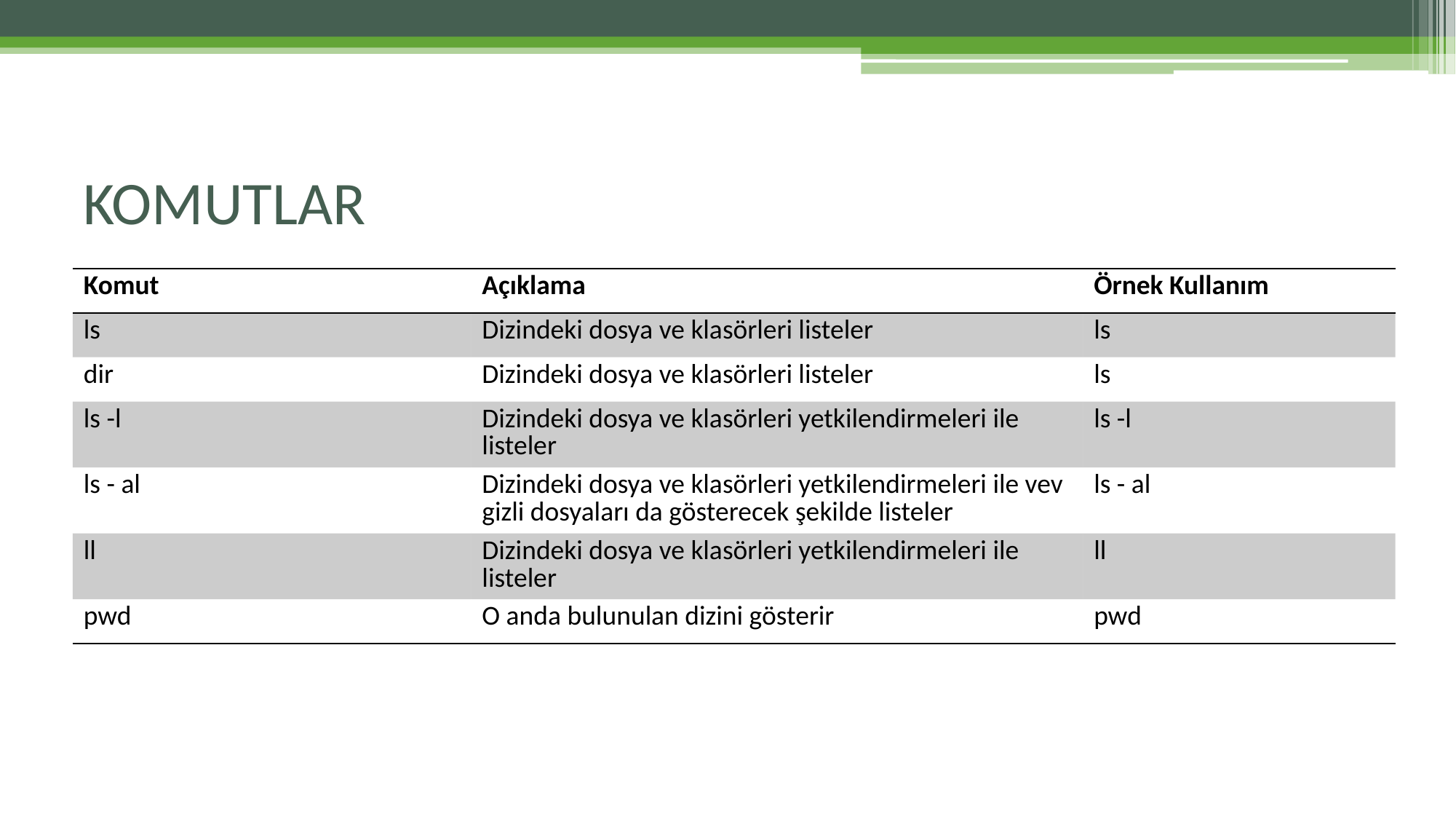

# KOMUTLAR
| Komut | Açıklama | Örnek Kullanım |
| --- | --- | --- |
| ls | Dizindeki dosya ve klasörleri listeler | ls |
| dir | Dizindeki dosya ve klasörleri listeler | ls |
| ls -l | Dizindeki dosya ve klasörleri yetkilendirmeleri ile listeler | ls -l |
| ls - al | Dizindeki dosya ve klasörleri yetkilendirmeleri ile vev gizli dosyaları da gösterecek şekilde listeler | ls - al |
| ll | Dizindeki dosya ve klasörleri yetkilendirmeleri ile listeler | ll |
| pwd | O anda bulunulan dizini gösterir | pwd |